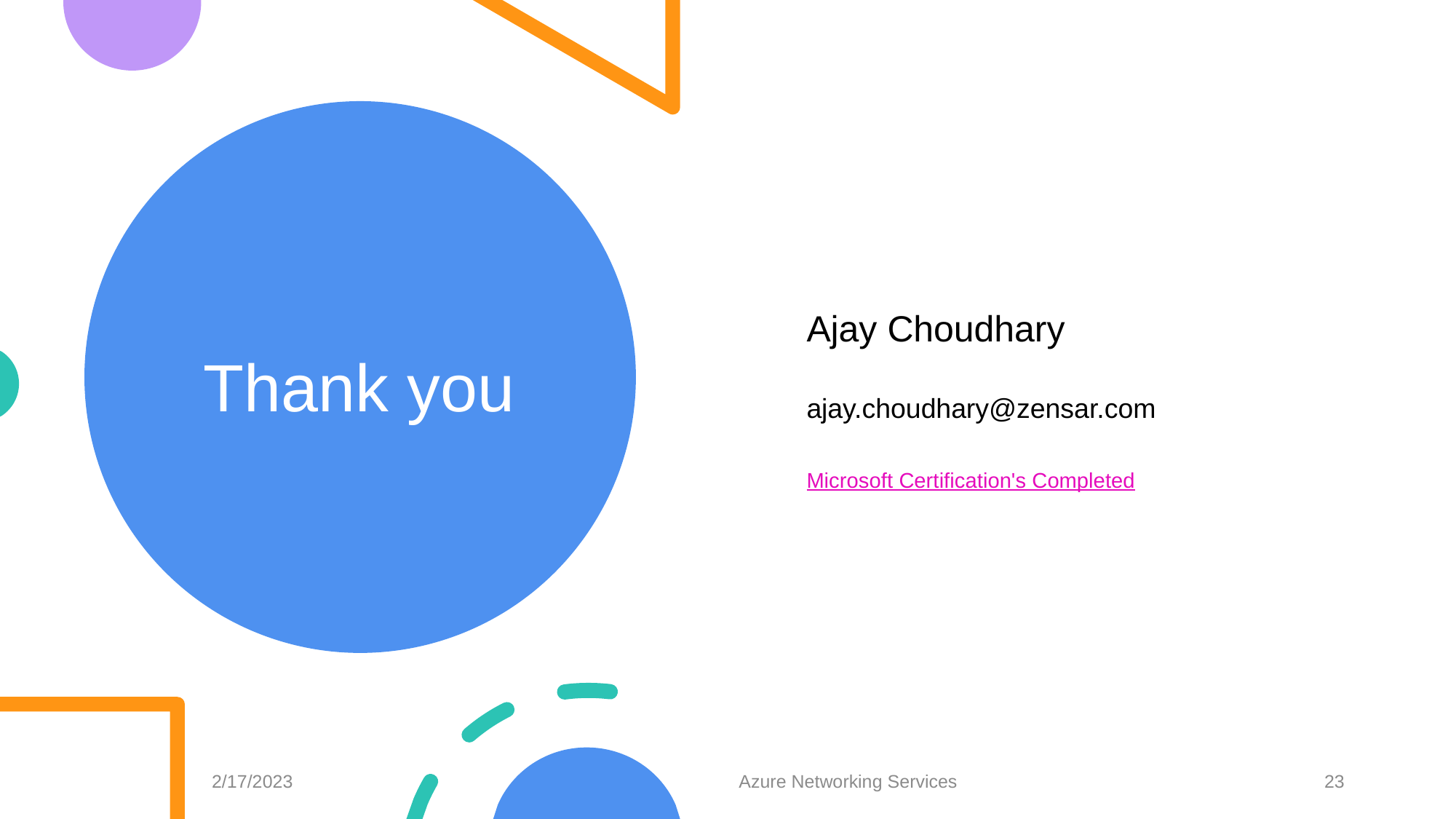

# Thank you
Ajay Choudhary
ajay.choudhary@zensar.com
Microsoft Certification's Completed

2/17/2023
Azure Networking Services
23